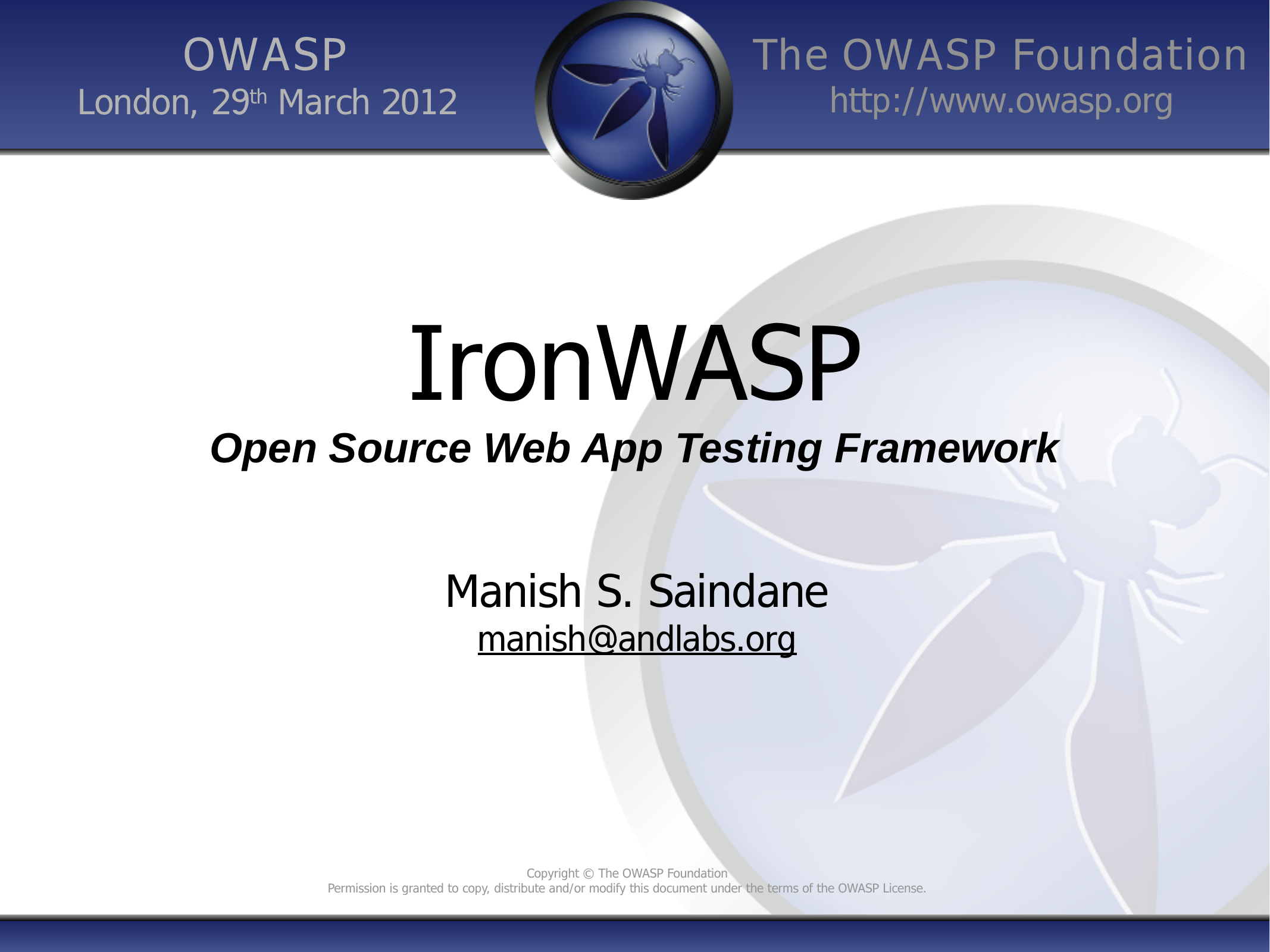

OWASP
London, 29th March 2012
# IronWASP Open Source Web App Testing Framework
Manish S. Saindane
manish@andlabs.org